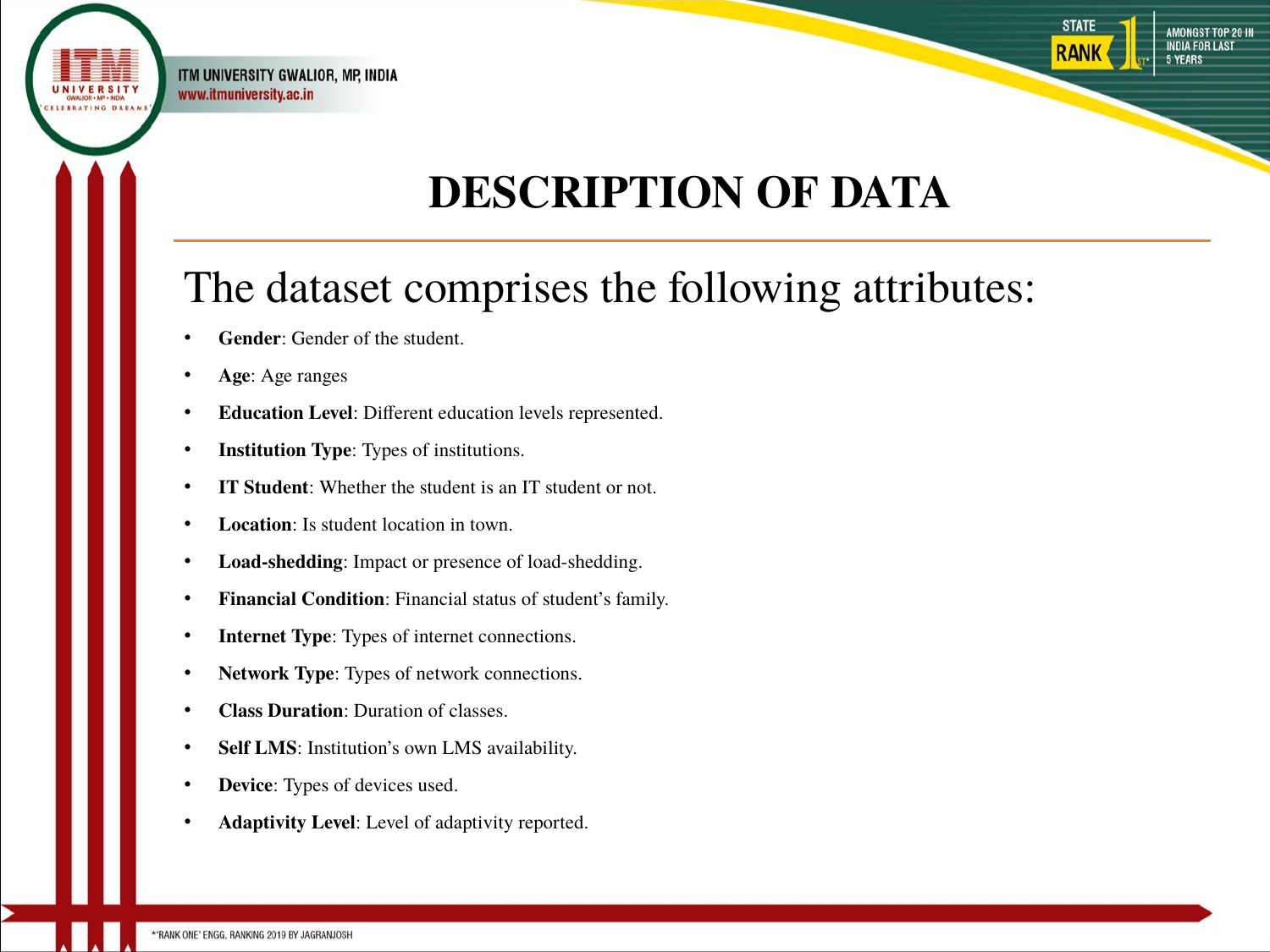

# DESCRIPTION OF DATA
The dataset comprises the following attributes:
 Gender: Gender of the student.
 Age: Age ranges
 Education Level: Different education levels represented.
 Institution Type: Types of institutions.
 IT Student: Whether the student is an IT student or not.
 Location: Is student location in town.
 Load-shedding: Impact or presence of load-shedding.
 Financial Condition: Financial status of student’s family.
 Internet Type: Types of internet connections.
 Network Type: Types of network connections.
 Class Duration: Duration of classes.
 Self LMS: Institution’s own LMS availability.
 Device: Types of devices used.
 Adaptivity Level: Level of adaptivity reported.